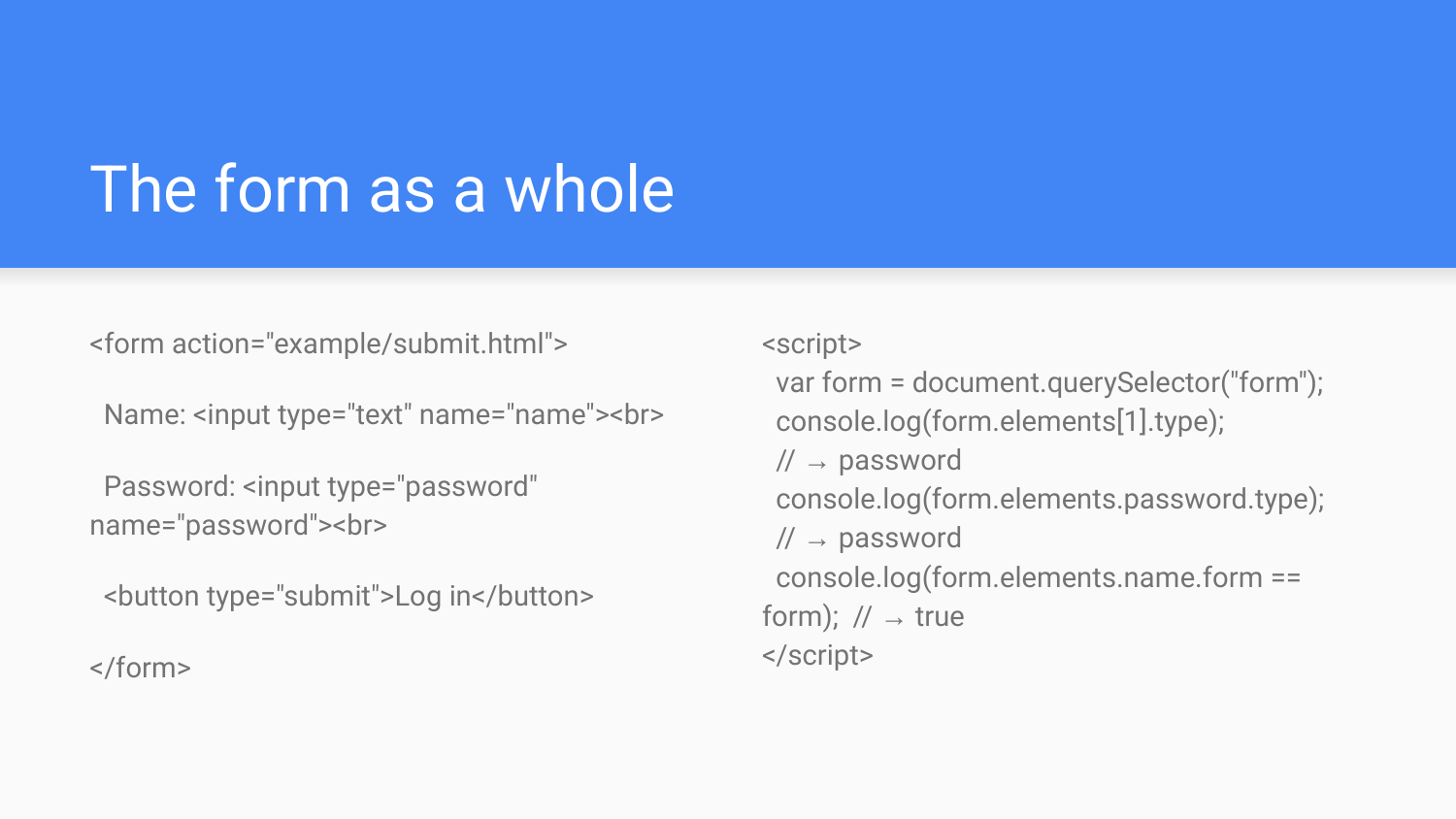

# The form as a whole
<form action="example/submit.html">
  Name: <input type="text" name="name"><br>
  Password: <input type="password" name="password"><br>
  <button type="submit">Log in</button>
</form>

<script>
  var form = document.querySelector("form");
  console.log(form.elements[1].type);
  // → password
  console.log(form.elements.password.type);
  // → password
  console.log(form.elements.name.form == form);  // → true
</script>